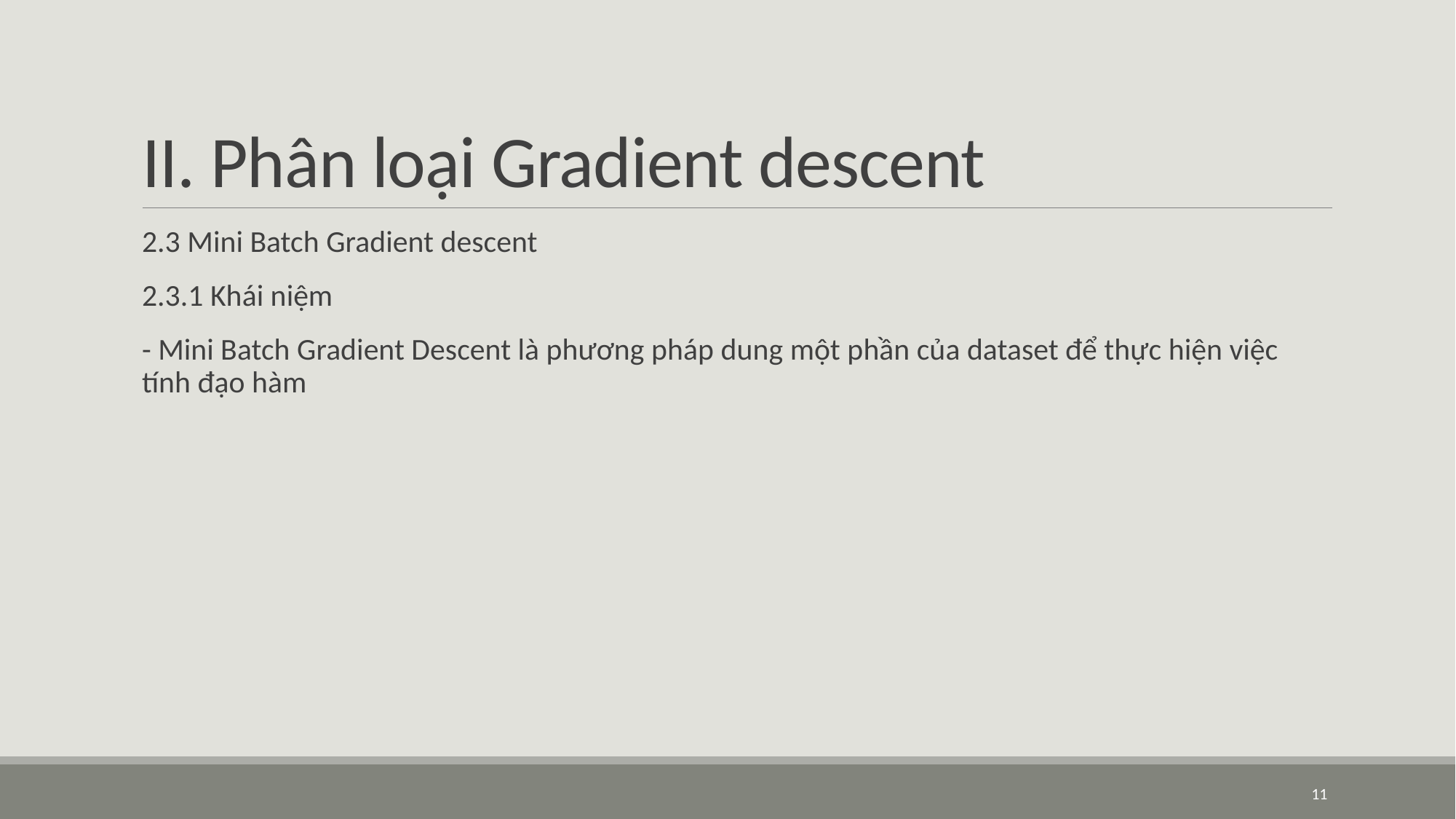

# II. Phân loại Gradient descent
2.3 Mini Batch Gradient descent
2.3.1 Khái niệm
- Mini Batch Gradient Descent là phương pháp dung một phần của dataset để thực hiện việc tính đạo hàm
11